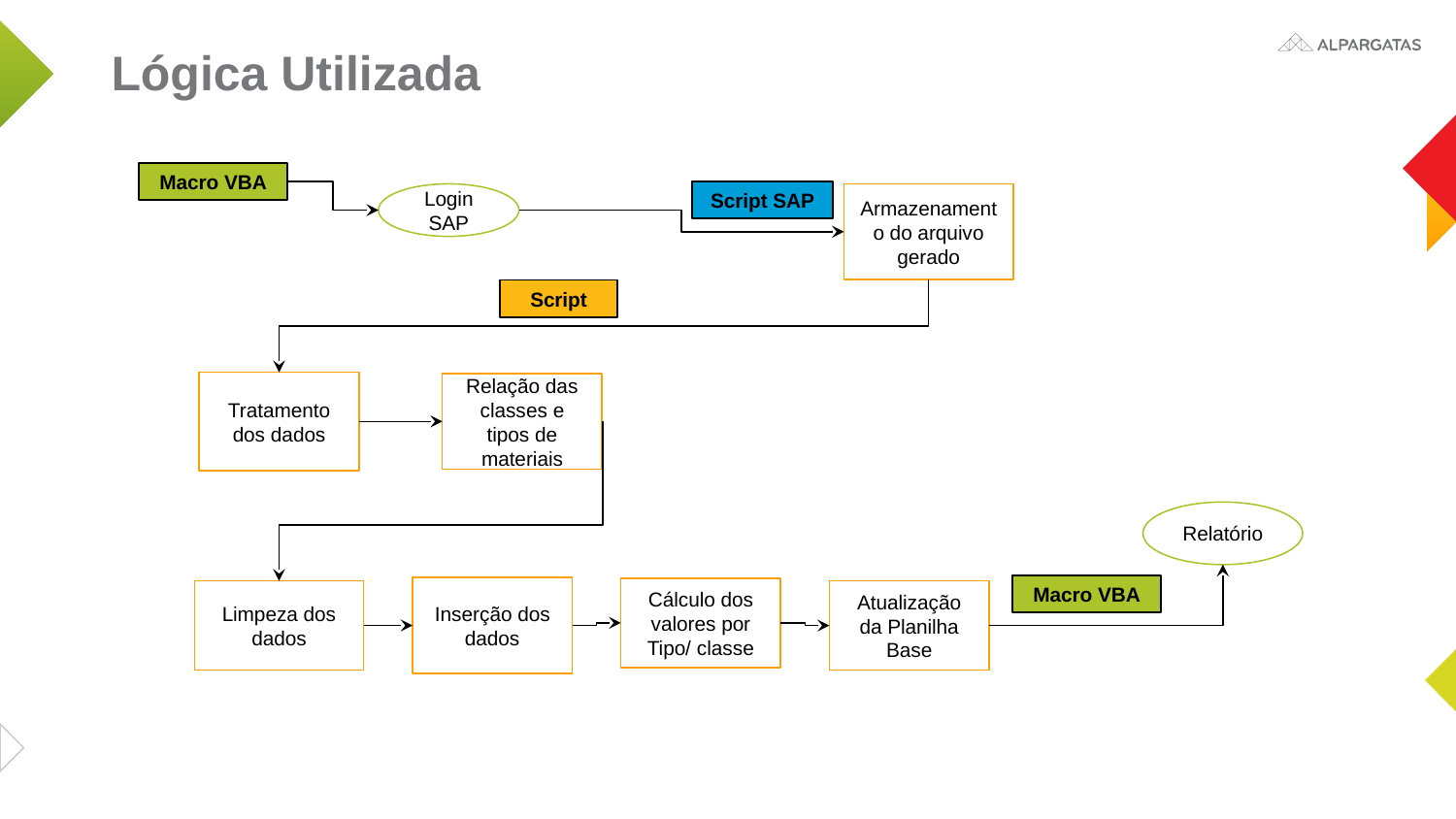

# Lógica Utilizada
Macro VBA
Script SAP
Login SAP
Armazenamento do arquivo gerado
Script
Tratamento dos dados
Relação das classes e tipos de materiais
Relatório
Macro VBA
Inserção dos dados
Cálculo dos valores por Tipo/ classe
Limpeza dos dados
Atualização da Planilha Base